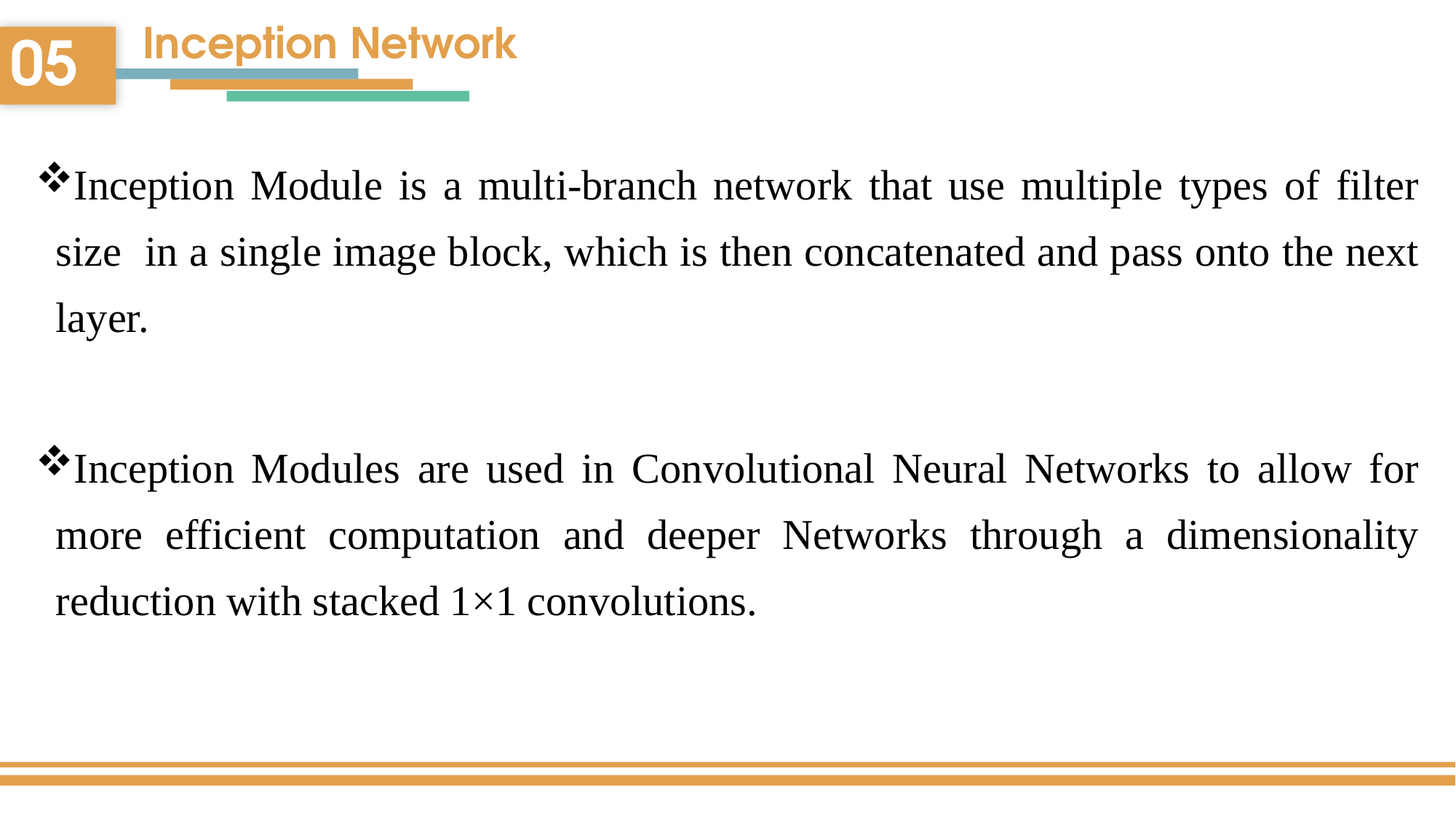

Inception Network
05

Inception Module is a multi-branch network that use multiple types of filter size  in a single image block, which is then concatenated and pass onto the next layer.

Inception Modules are used in Convolutional Neural Networks to allow for more efficient computation and deeper Networks through a dimensionality reduction with stacked 1×1 convolutions.